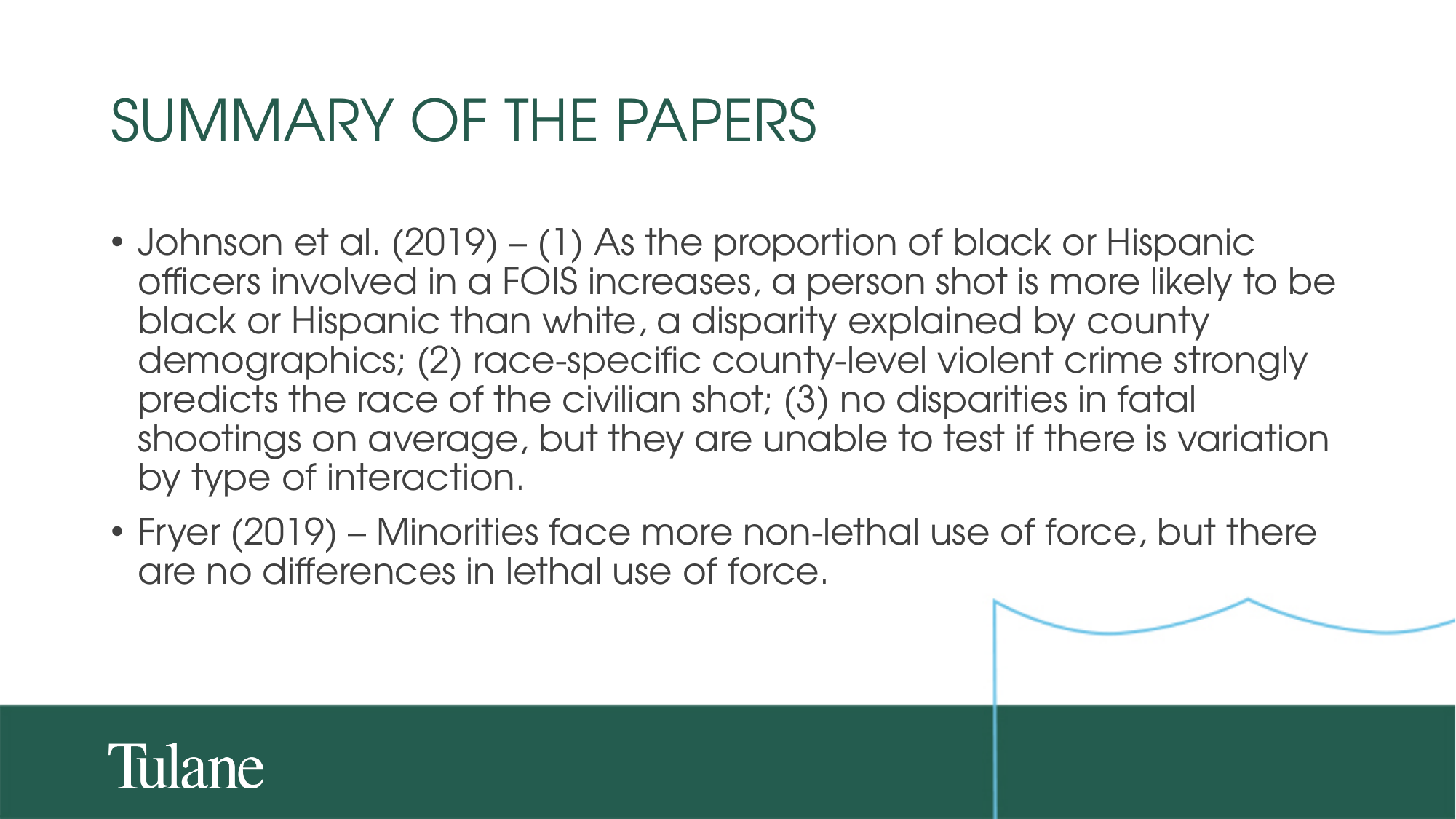

# Summary of the papers
Johnson et al. (2019) – (1) As the proportion of black or Hispanic officers involved in a FOIS increases, a person shot is more likely to be black or Hispanic than white, a disparity explained by county demographics; (2) race-specific county-level violent crime strongly predicts the race of the civilian shot; (3) no disparities in fatal shootings on average, but they are unable to test if there is variation by type of interaction.
Fryer (2019) – Minorities face more non-lethal use of force, but there are no differences in lethal use of force.